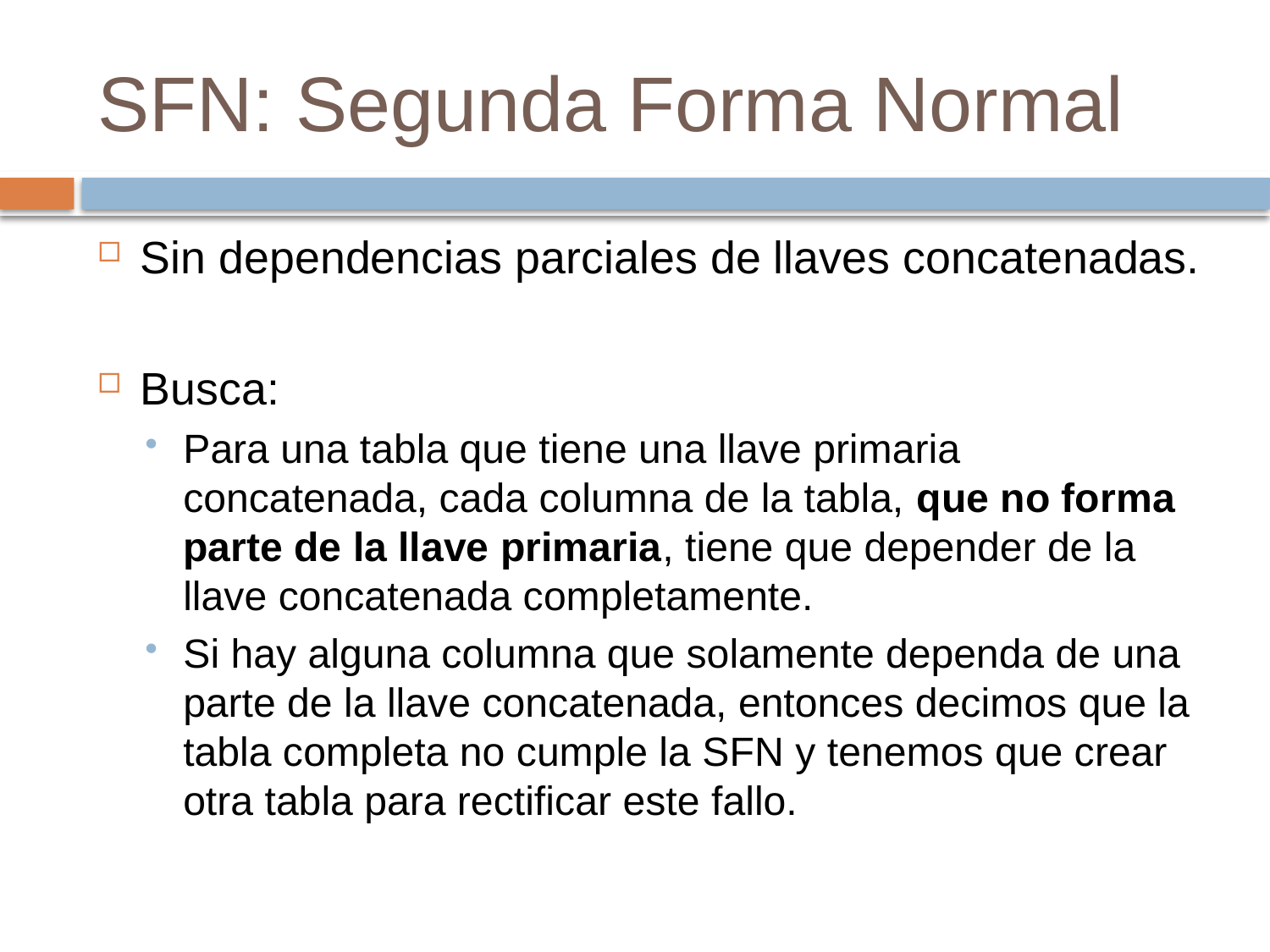

# SFN: Segunda Forma Normal
Sin dependencias parciales de llaves concatenadas.

Busca:
Para una tabla que tiene una llave primaria concatenada, cada columna de la tabla, que no forma parte de la llave primaria, tiene que depender de la llave concatenada completamente.
Si hay alguna columna que solamente dependa de una parte de la llave concatenada, entonces decimos que la tabla completa no cumple la SFN y tenemos que crear otra tabla para rectificar este fallo.